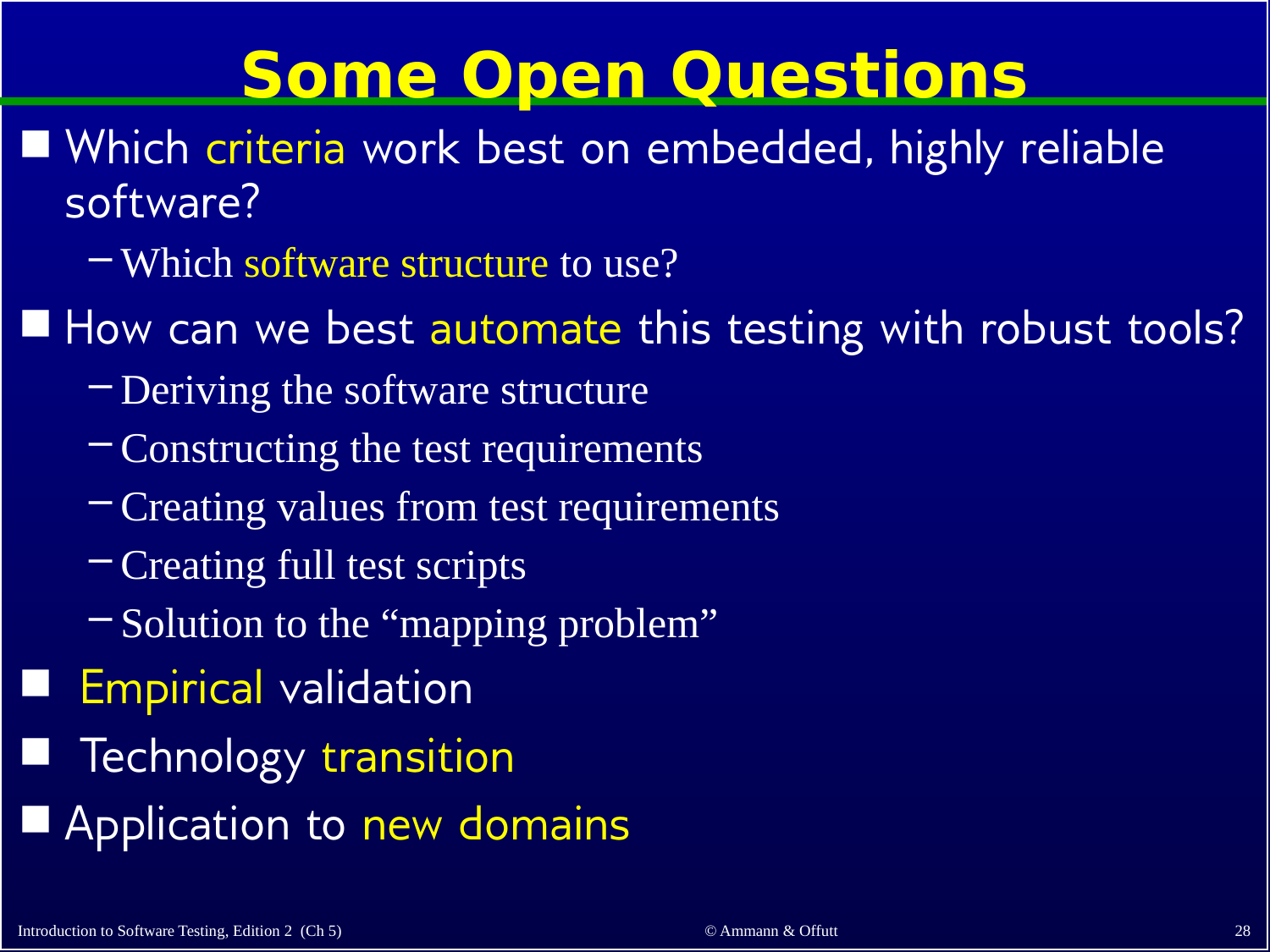

# Some Open Questions
Which criteria work best on embedded, highly reliable software?
Which software structure to use?
How can we best automate this testing with robust tools?
Deriving the software structure
Constructing the test requirements
Creating values from test requirements
Creating full test scripts
Solution to the “mapping problem”
 Empirical validation
 Technology transition
Application to new domains
28
© Ammann & Offutt
Introduction to Software Testing, Edition 2  (Ch 5)